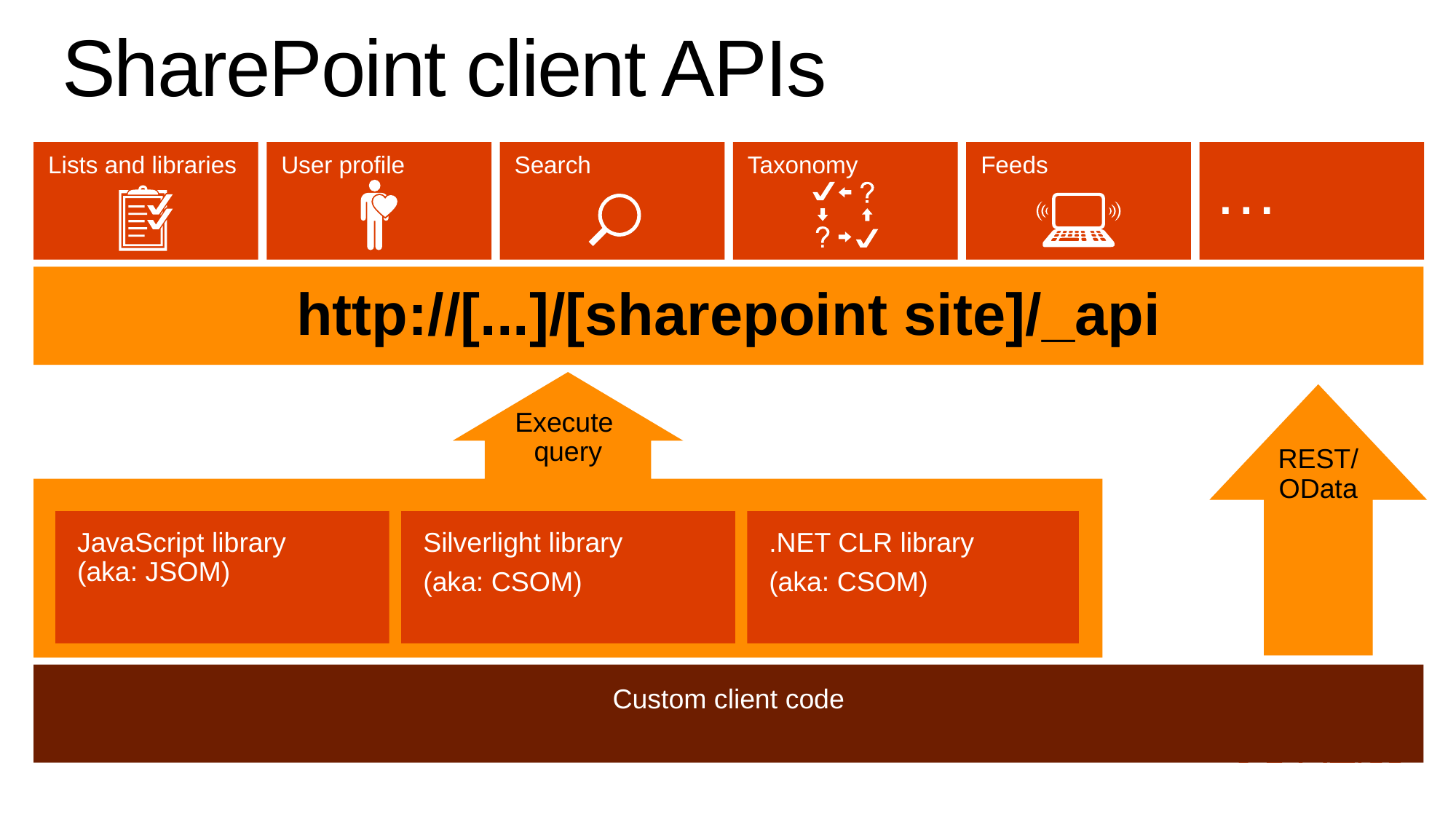

# SharePoint client APIs
Lists and libraries

User profile

Search

Taxonomy

Feeds

…
http://[...]/[sharepoint site]/_api

Execute
query
JavaScript library
(aka: JSOM)
Silverlight library
(aka: CSOM)

.NET CLR library
(aka: CSOM)

REST/ OData
Custom client code